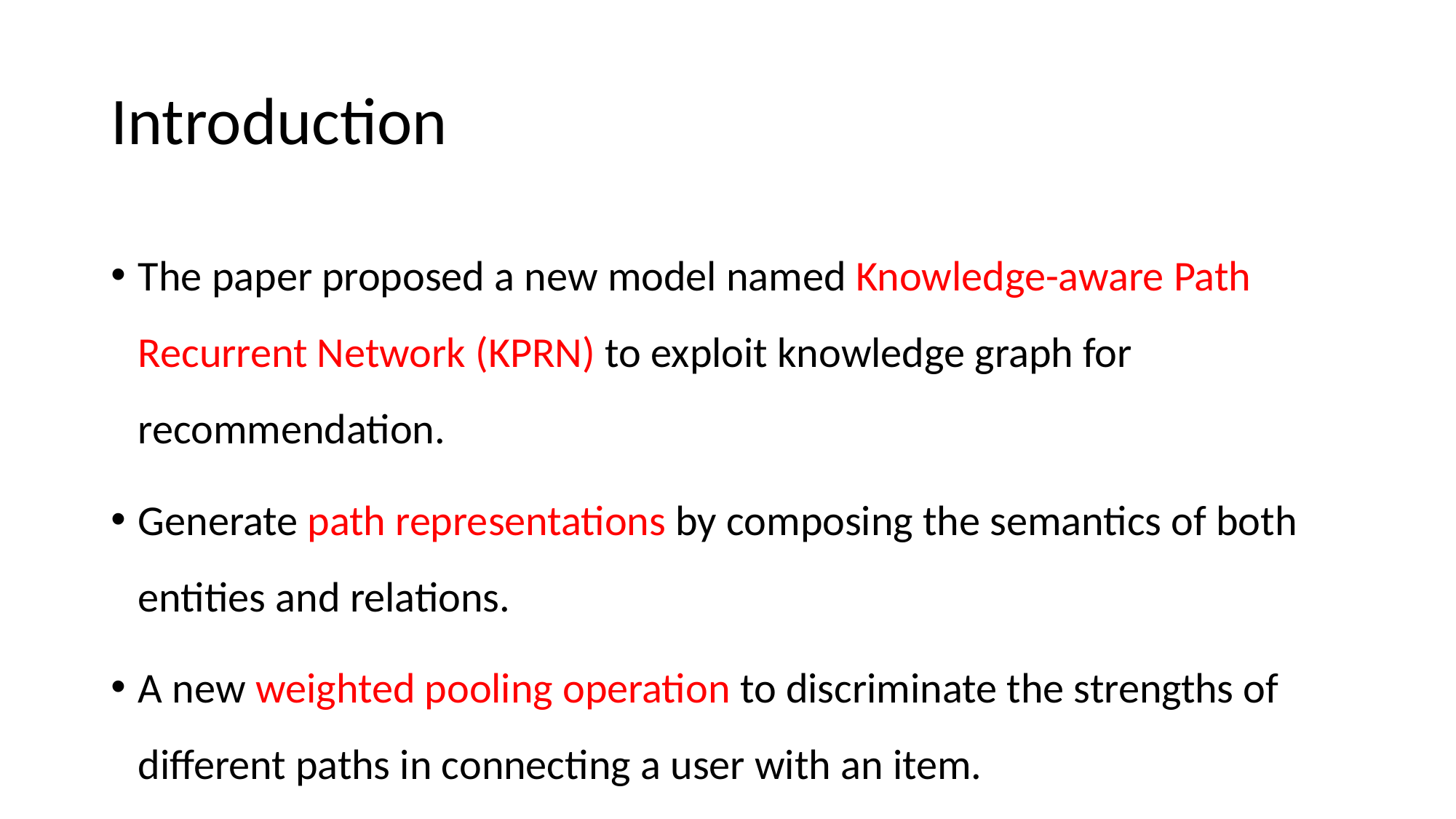

# Introduction
The paper proposed a new model named Knowledge-aware Path Recurrent Network (KPRN) to exploit knowledge graph for recommendation.
Generate path representations by composing the semantics of both entities and relations.
A new weighted pooling operation to discriminate the strengths of different paths in connecting a user with an item.